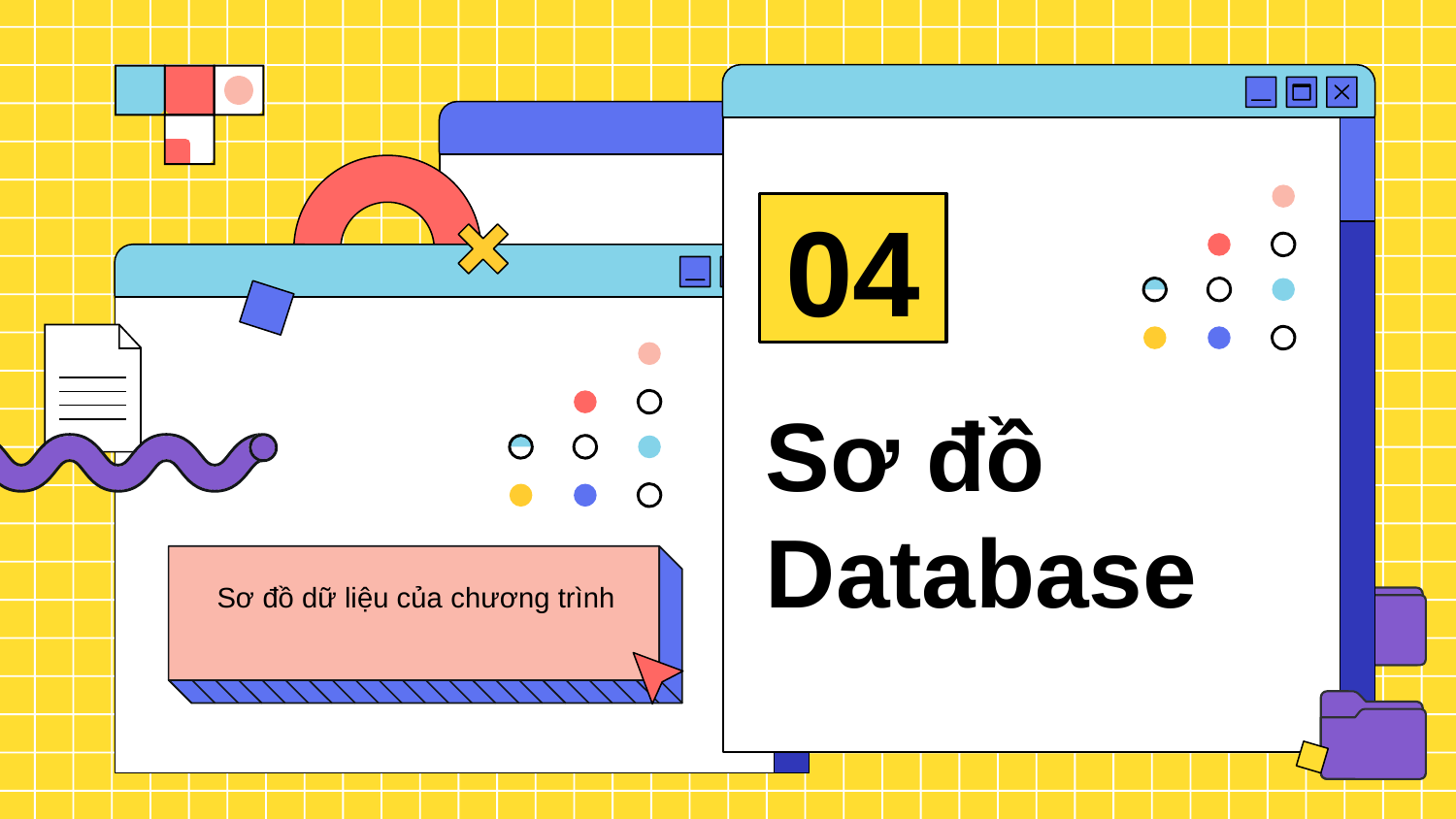

04

# Sơ đồ Database

Sơ đồ dữ liệu của chương trình